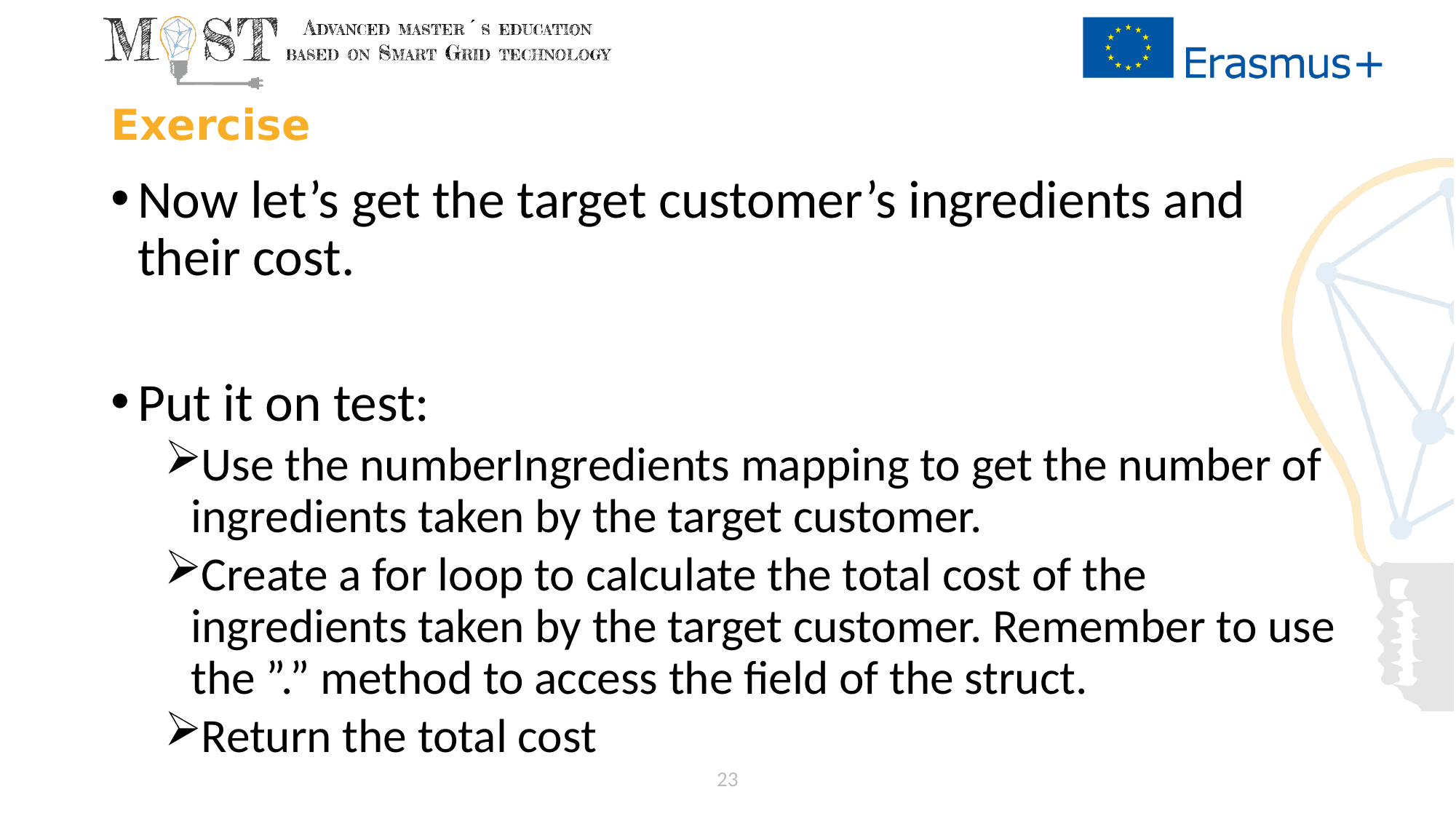

# Exercise
Now let’s get the target customer’s ingredients and their cost.

Put it on test:
Use the numberIngredients mapping to get the number of ingredients taken by the target customer.
Create a for loop to calculate the total cost of the ingredients taken by the target customer. Remember to use the ”.” method to access the field of the struct.
Return the total cost
23